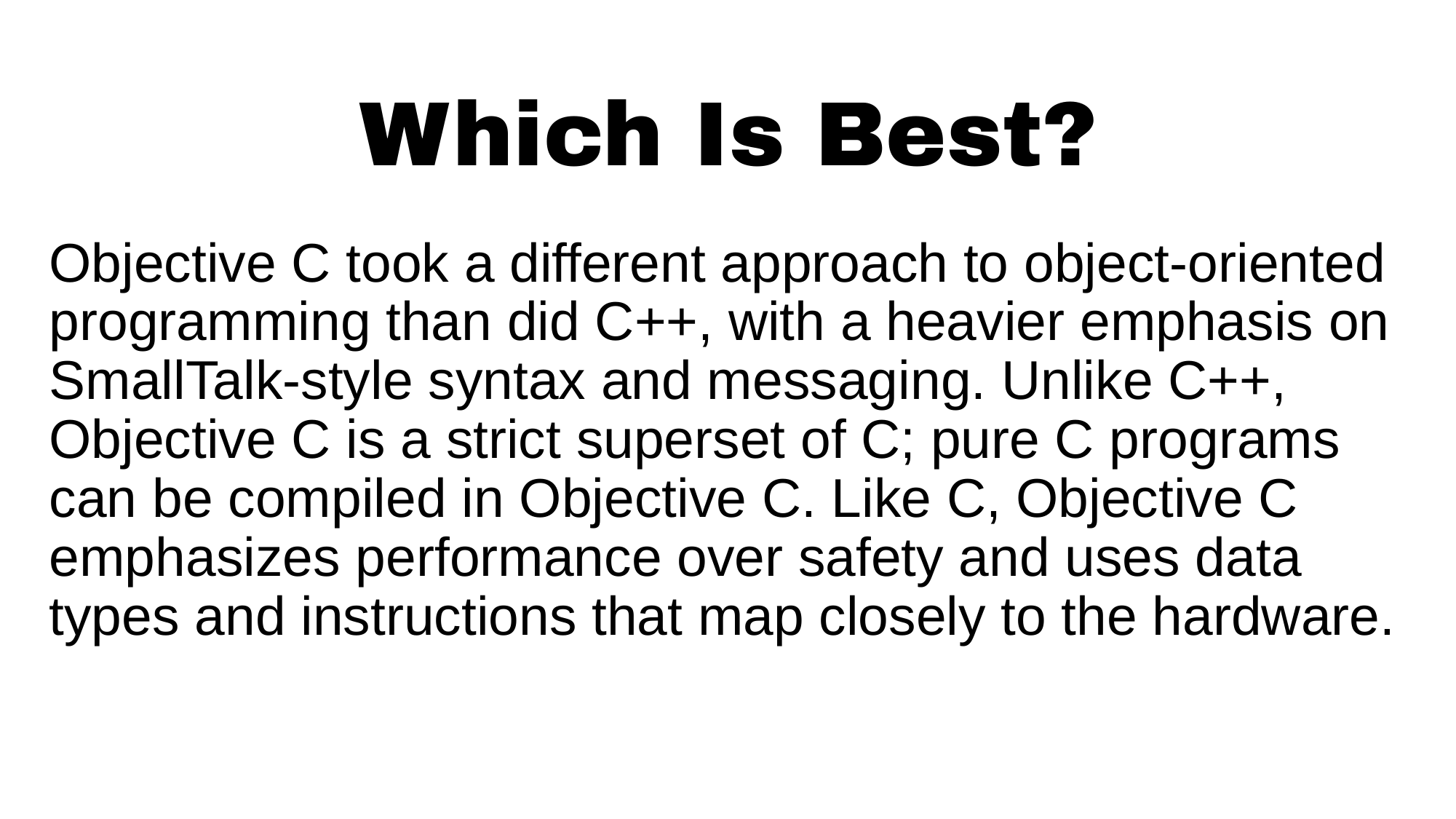

# Which Is Best?
Objective C took a different approach to object-oriented programming than did C++, with a heavier emphasis on SmallTalk-style syntax and messaging. Unlike C++, Objective C is a strict superset of C; pure C programs can be compiled in Objective C. Like C, Objective C emphasizes performance over safety and uses data types and instructions that map closely to the hardware.